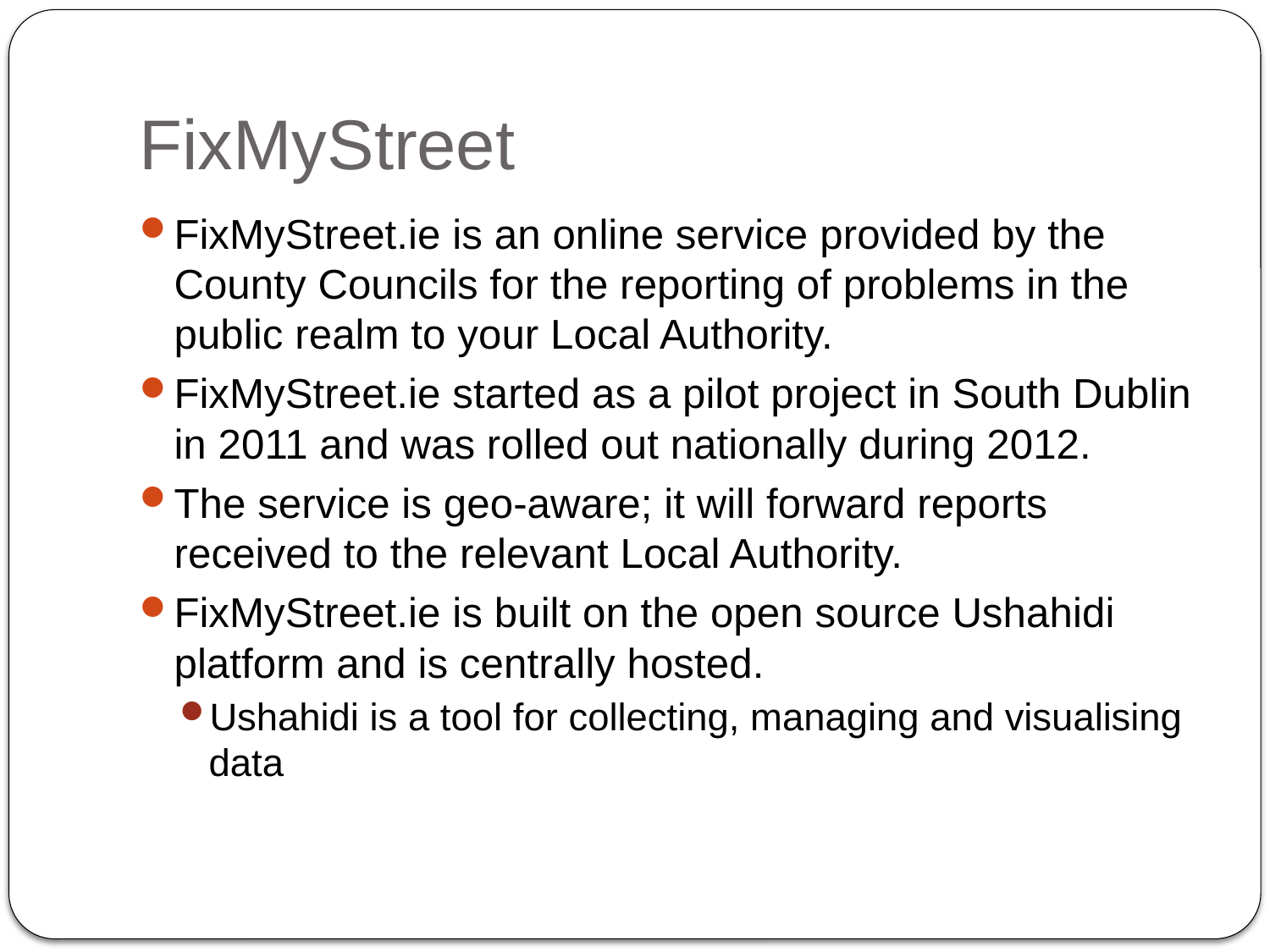

# FixMyStreet
FixMyStreet.ie is an online service provided by the County Councils for the reporting of problems in the public realm to your Local Authority.
FixMyStreet.ie started as a pilot project in South Dublin in 2011 and was rolled out nationally during 2012.
The service is geo-aware; it will forward reports received to the relevant Local Authority.
FixMyStreet.ie is built on the open source Ushahidi platform and is centrally hosted.
Ushahidi is a tool for collecting, managing and visualising data